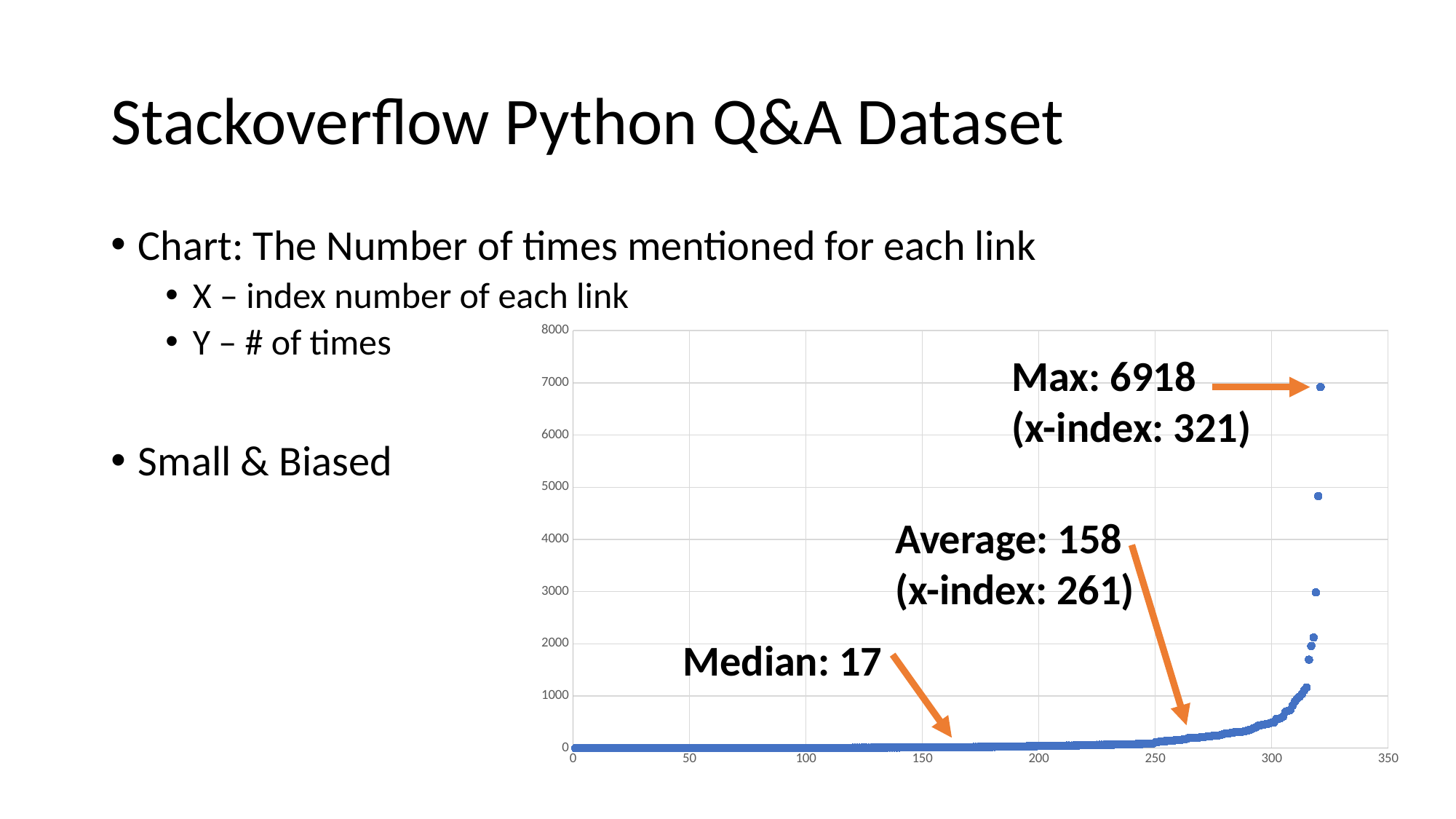

# Stackoverflow Python Q&A Dataset
Chart: The Number of times mentioned for each link
X – index number of each link
Y – # of times

Small & Biased

### Chart

| Category |  |
|---|---|
Max: 6918
(x-index: 321)
Average: 158
(x-index: 261)
Median: 17